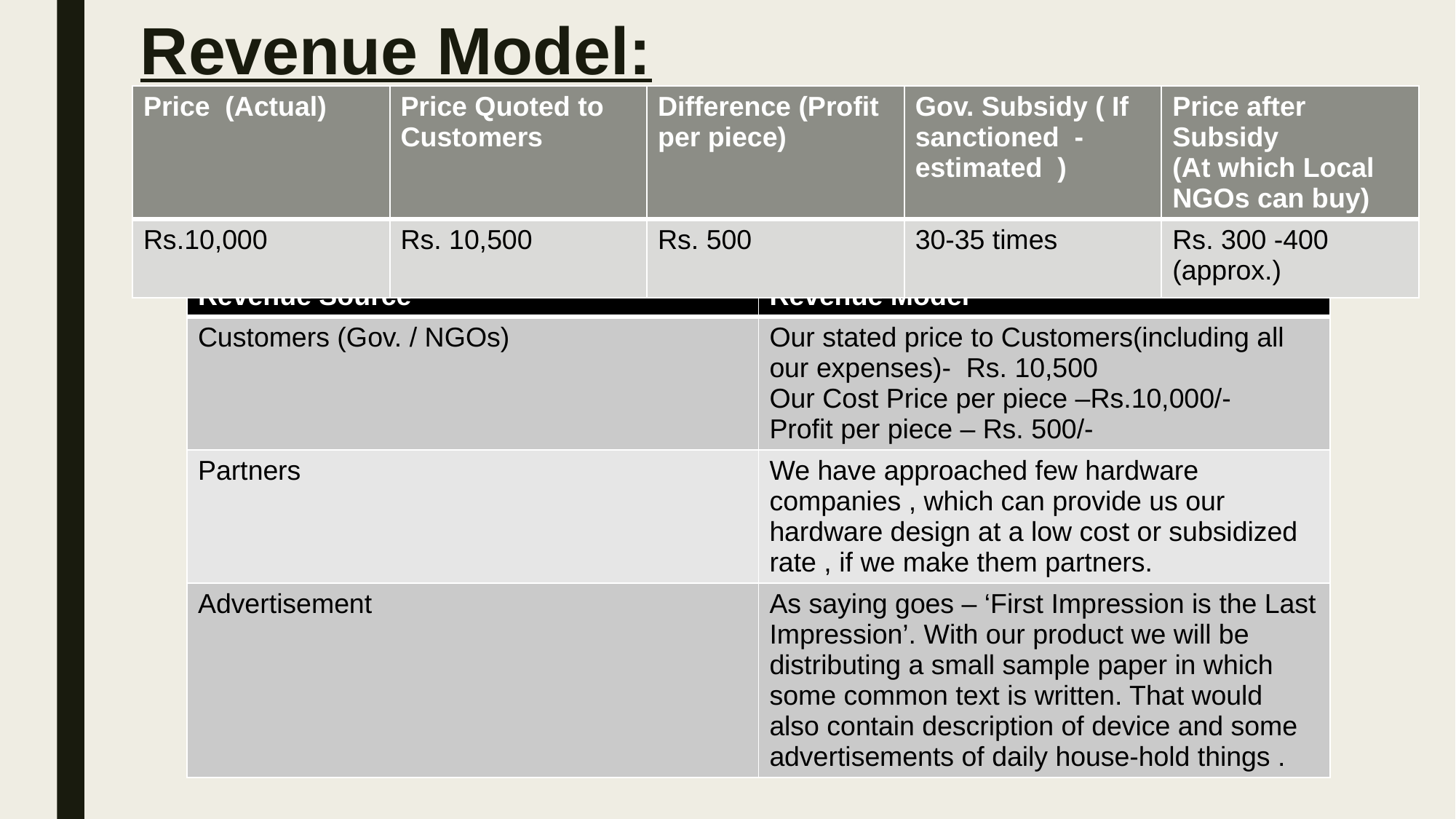

# Revenue Model:
| Price (Actual) | Price Quoted to Customers | Difference (Profit per piece) | Gov. Subsidy ( If sanctioned -estimated ) | Price after Subsidy (At which Local NGOs can buy) |
| --- | --- | --- | --- | --- |
| Rs.10,000 | Rs. 10,500 | Rs. 500 | 30-35 times | Rs. 300 -400 (approx.) |
| Revenue Source | Revenue Model |
| --- | --- |
| Customers (Gov. / NGOs) | Our stated price to Customers(including all our expenses)- Rs. 10,500 Our Cost Price per piece –Rs.10,000/- Profit per piece – Rs. 500/- |
| Partners | We have approached few hardware companies , which can provide us our hardware design at a low cost or subsidized rate , if we make them partners. |
| Advertisement | As saying goes – ‘First Impression is the Last Impression’. With our product we will be distributing a small sample paper in which some common text is written. That would also contain description of device and some advertisements of daily house-hold things . |